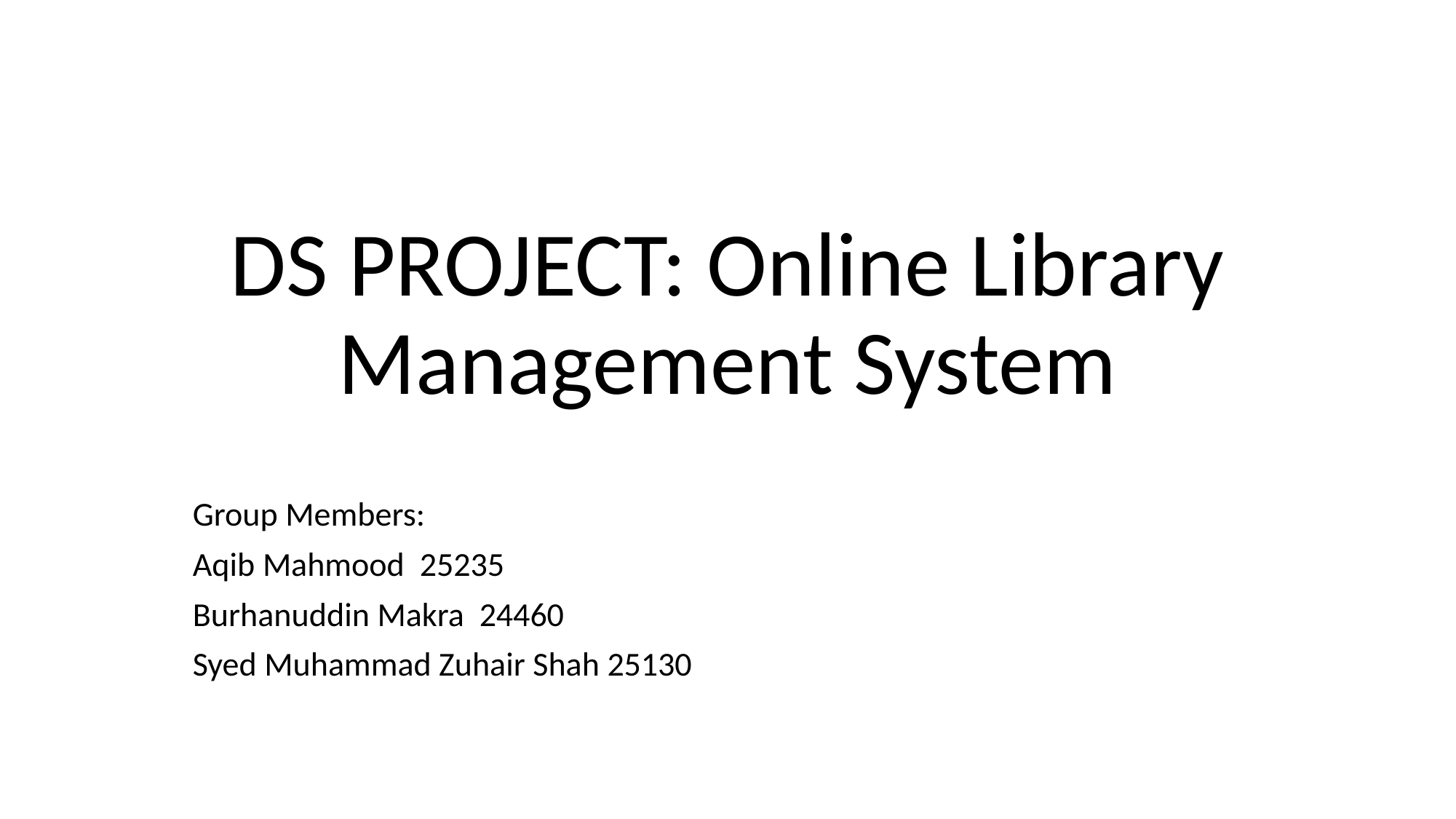

# DS PROJECT: Online Library Management System
Group Members:
Aqib Mahmood  25235
Burhanuddin Makra  24460
Syed Muhammad Zuhair Shah 25130